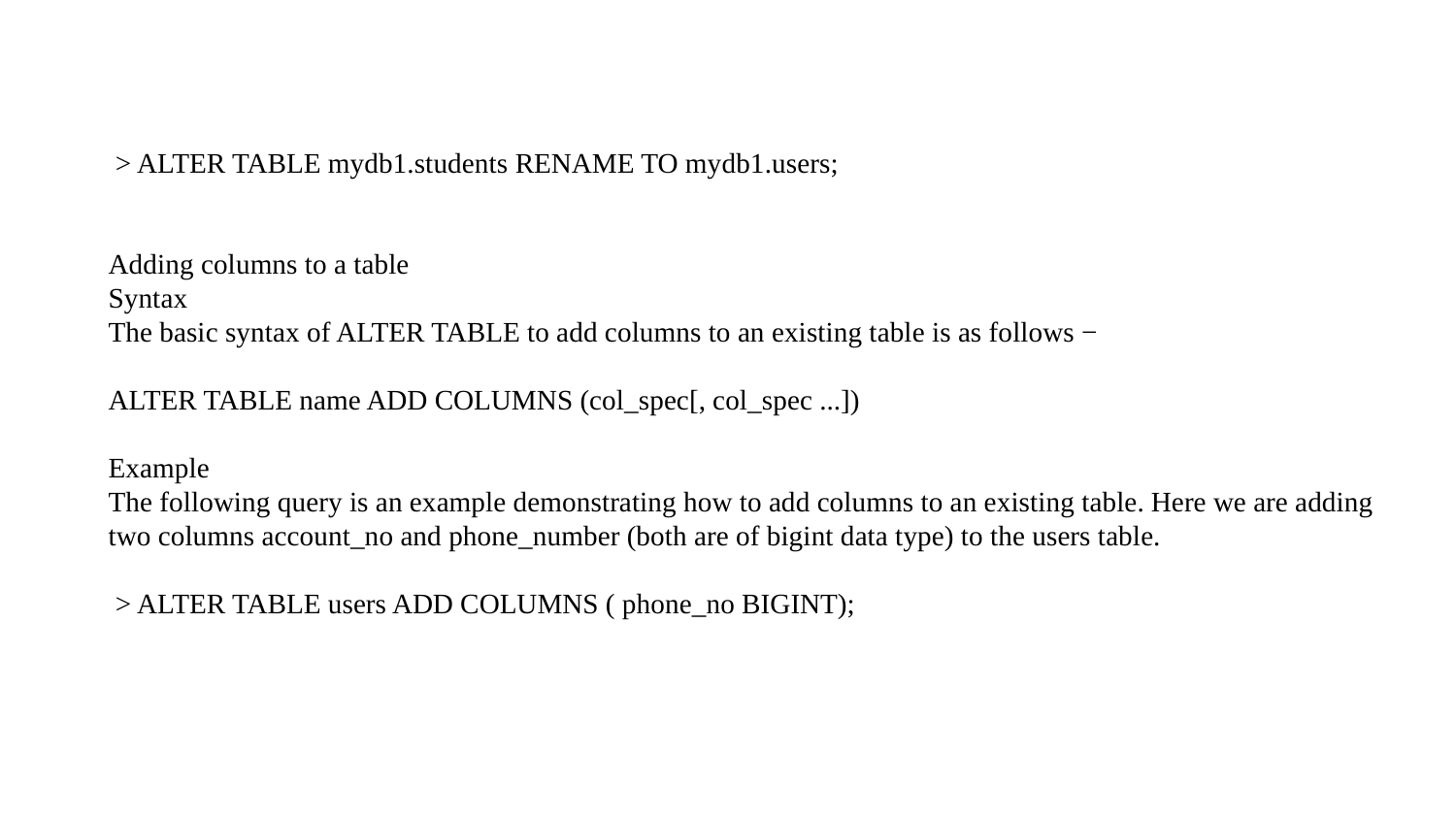

> ALTER TABLE mydb1.students RENAME TO mydb1.users;

Adding columns to a table
Syntax
The basic syntax of ALTER TABLE to add columns to an existing table is as follows −

ALTER TABLE name ADD COLUMNS (col_spec[, col_spec ...])

Example
The following query is an example demonstrating how to add columns to an existing table. Here we are adding two columns account_no and phone_number (both are of bigint data type) to the users table.

 > ALTER TABLE users ADD COLUMNS ( phone_no BIGINT);